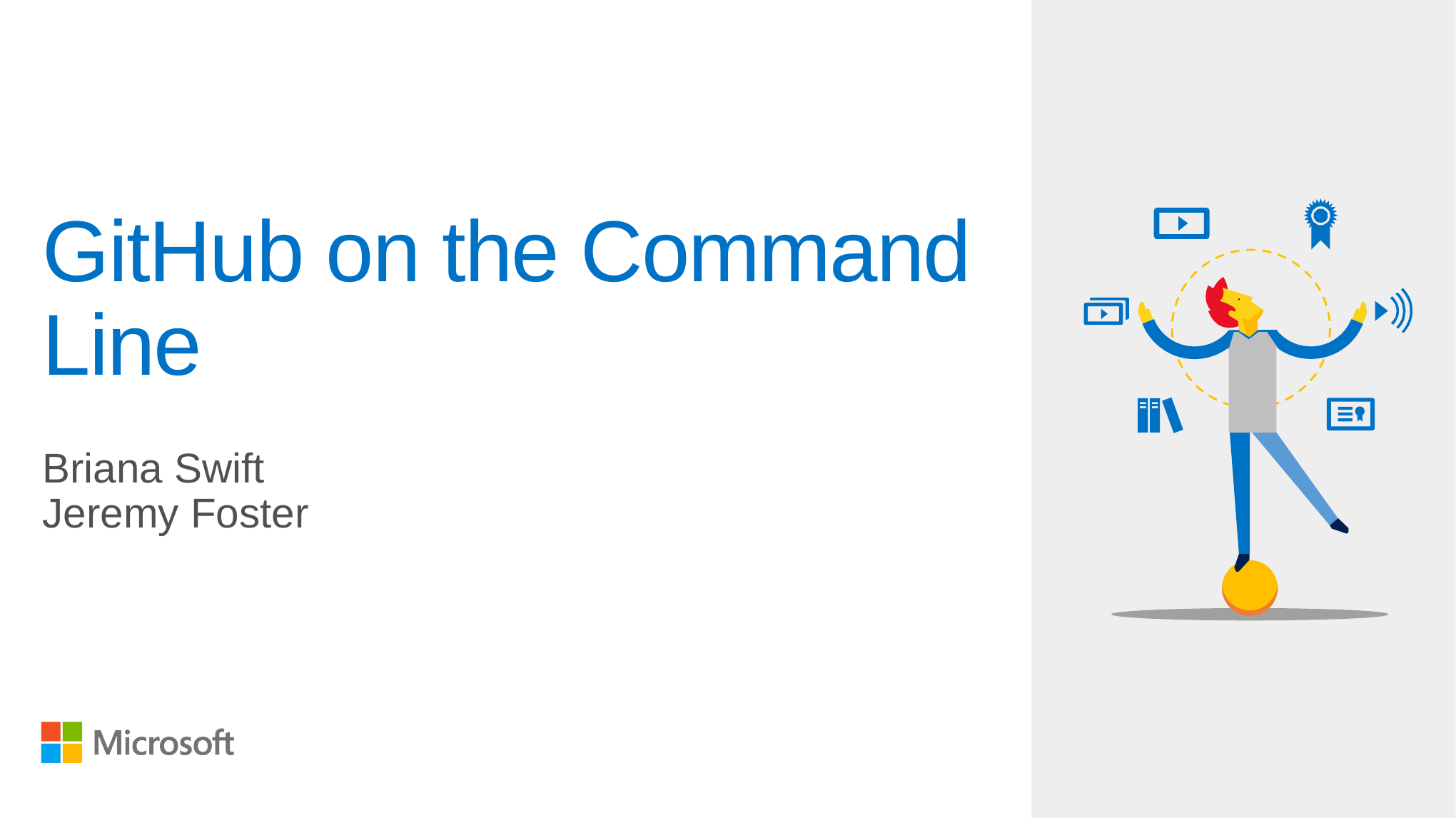

# GitHub on the Command Line
Briana Swift
Jeremy Foster